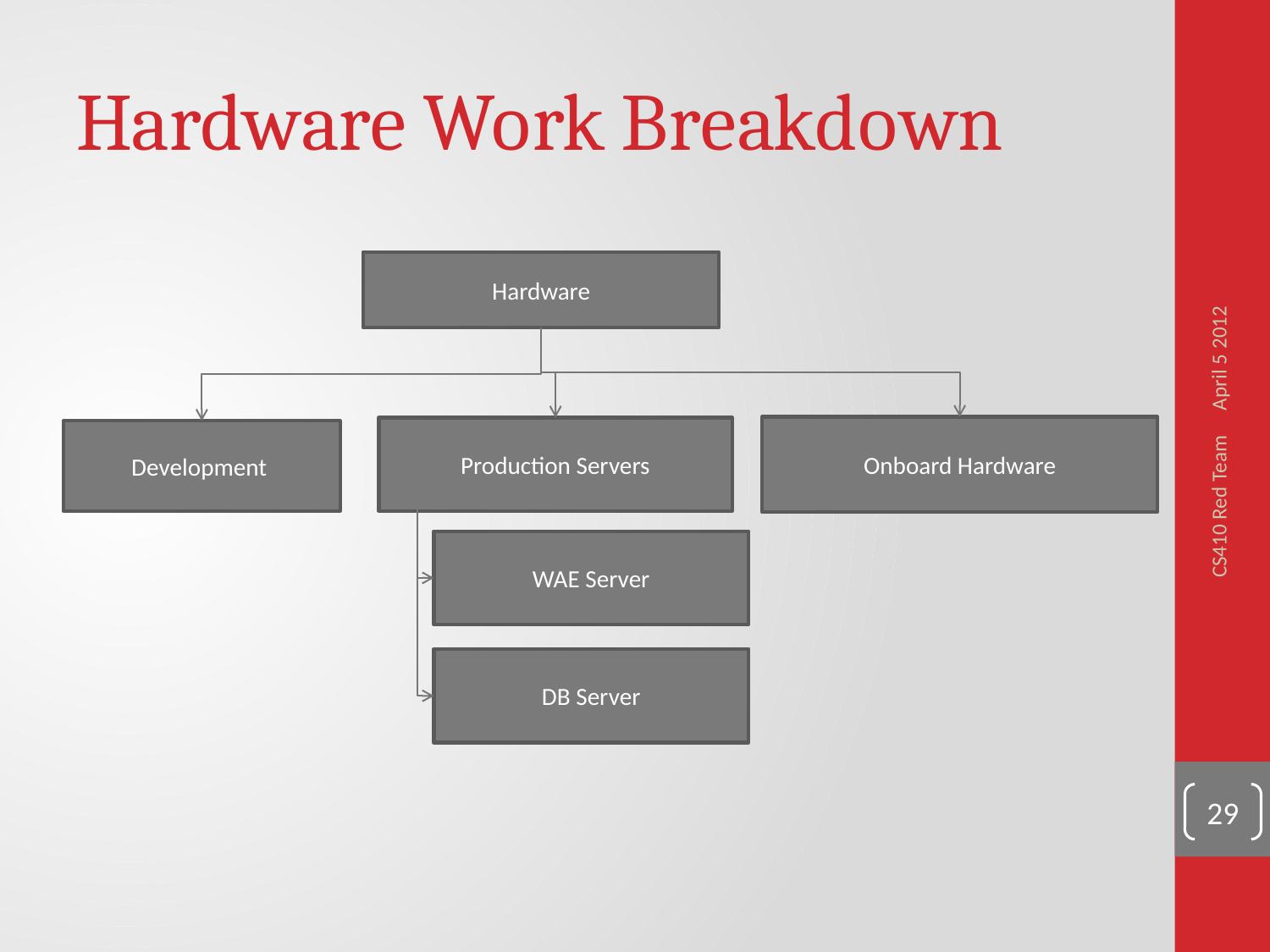

# Hardware Work Breakdown
April 5 2012
Hardware
Onboard Hardware
Production Servers
Development
WAE Server
CS410 Red Team
DB Server
29